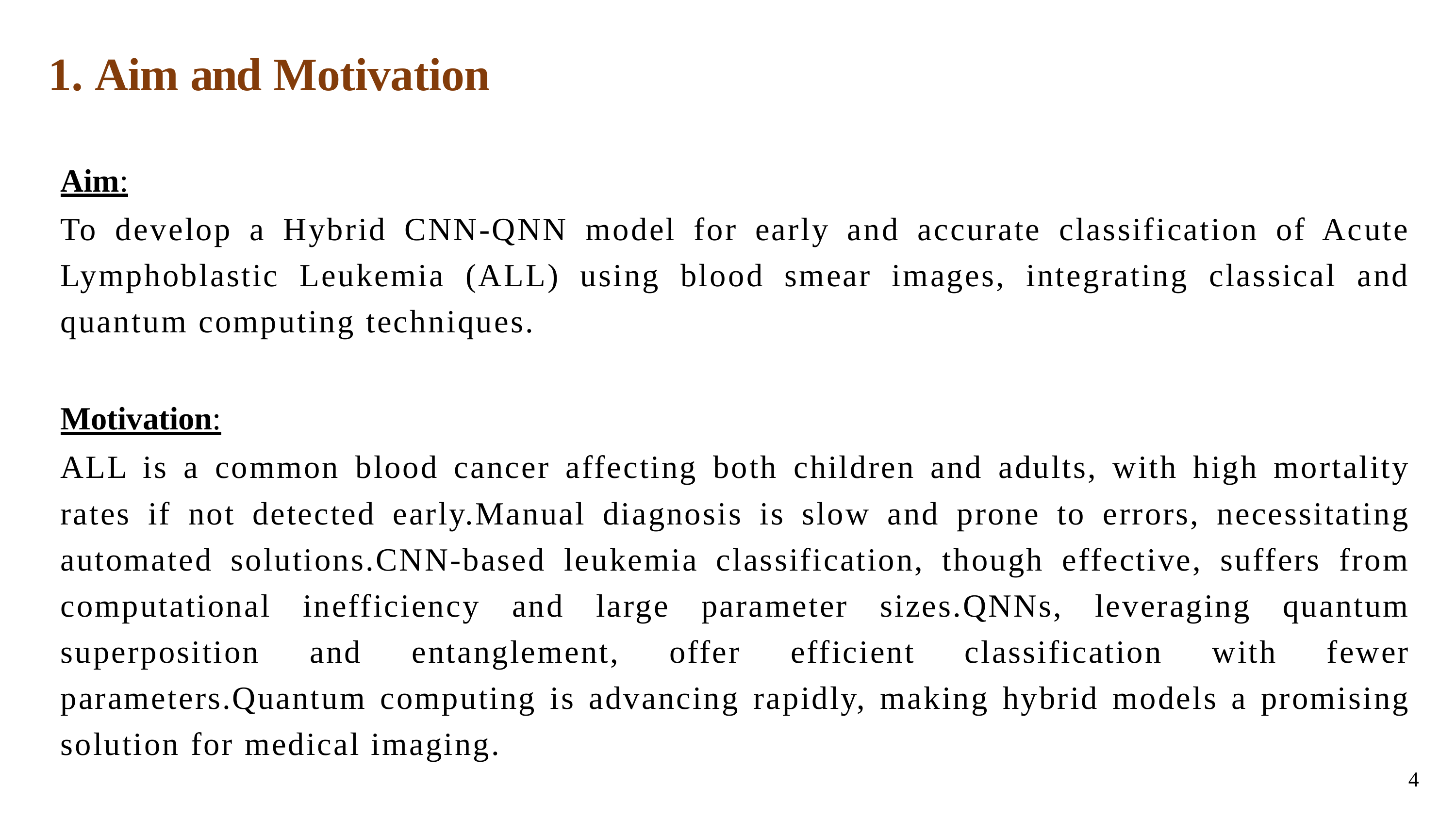

# 1. Aim and Motivation
Aim:
To develop a Hybrid CNN-QNN model for early and accurate classification of Acute Lymphoblastic Leukemia (ALL) using blood smear images, integrating classical and quantum computing techniques.

Motivation:
ALL is a common blood cancer affecting both children and adults, with high mortality rates if not detected early.Manual diagnosis is slow and prone to errors, necessitating automated solutions.CNN-based leukemia classification, though effective, suffers from computational inefficiency and large parameter sizes.QNNs, leveraging quantum superposition and entanglement, offer efficient classification with fewer parameters.Quantum computing is advancing rapidly, making hybrid models a promising solution for medical imaging.
4